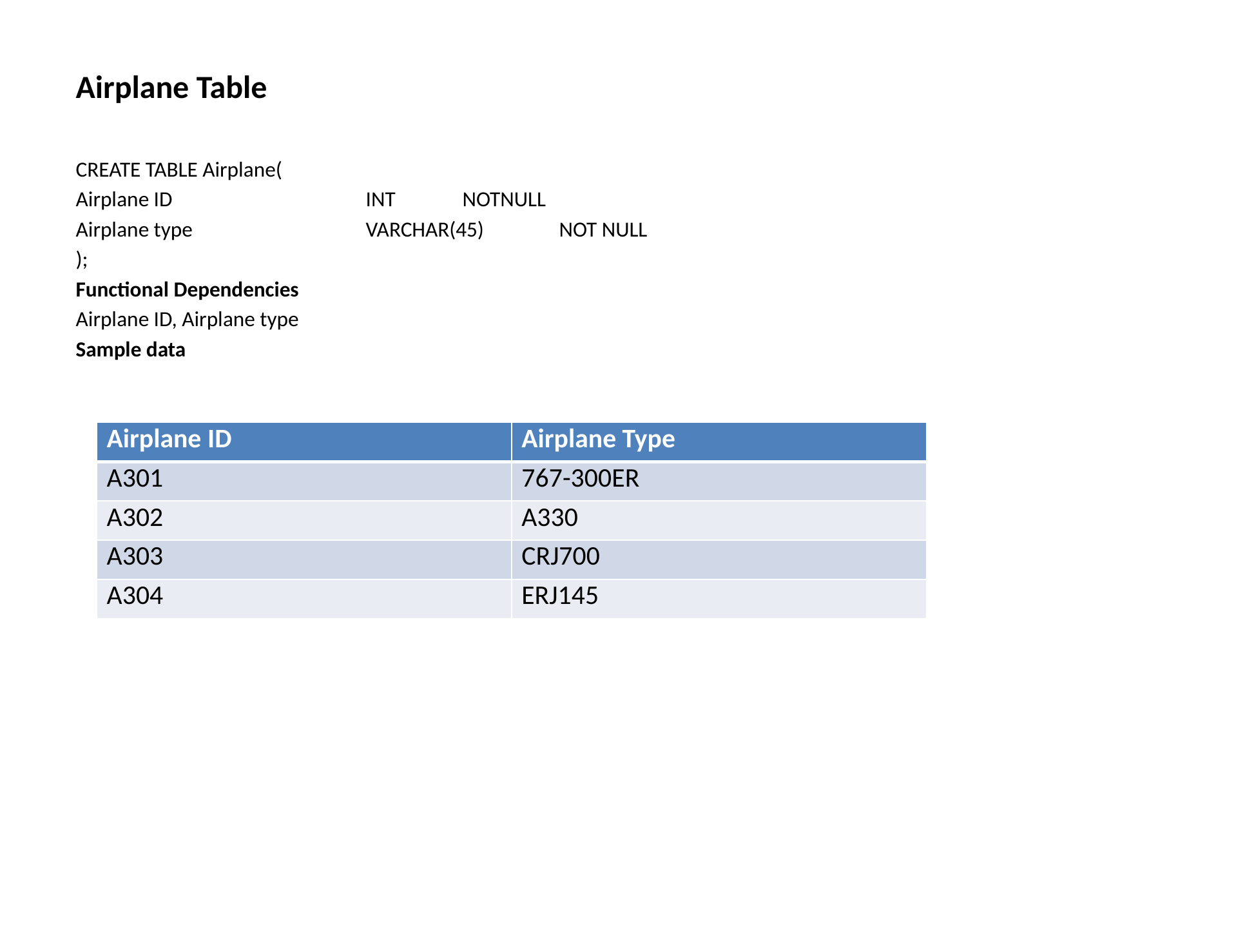

# Airplane Table
CREATE TABLE Airplane(
Airplane ID		INT	NOTNULL
Airplane type		VARCHAR(45)	NOT NULL
);
Functional Dependencies
Airplane ID, Airplane type
Sample data
| Airplane ID | Airplane Type |
| --- | --- |
| A301 | 767-300ER |
| A302 | A330 |
| A303 | CRJ700 |
| A304 | ERJ145 |